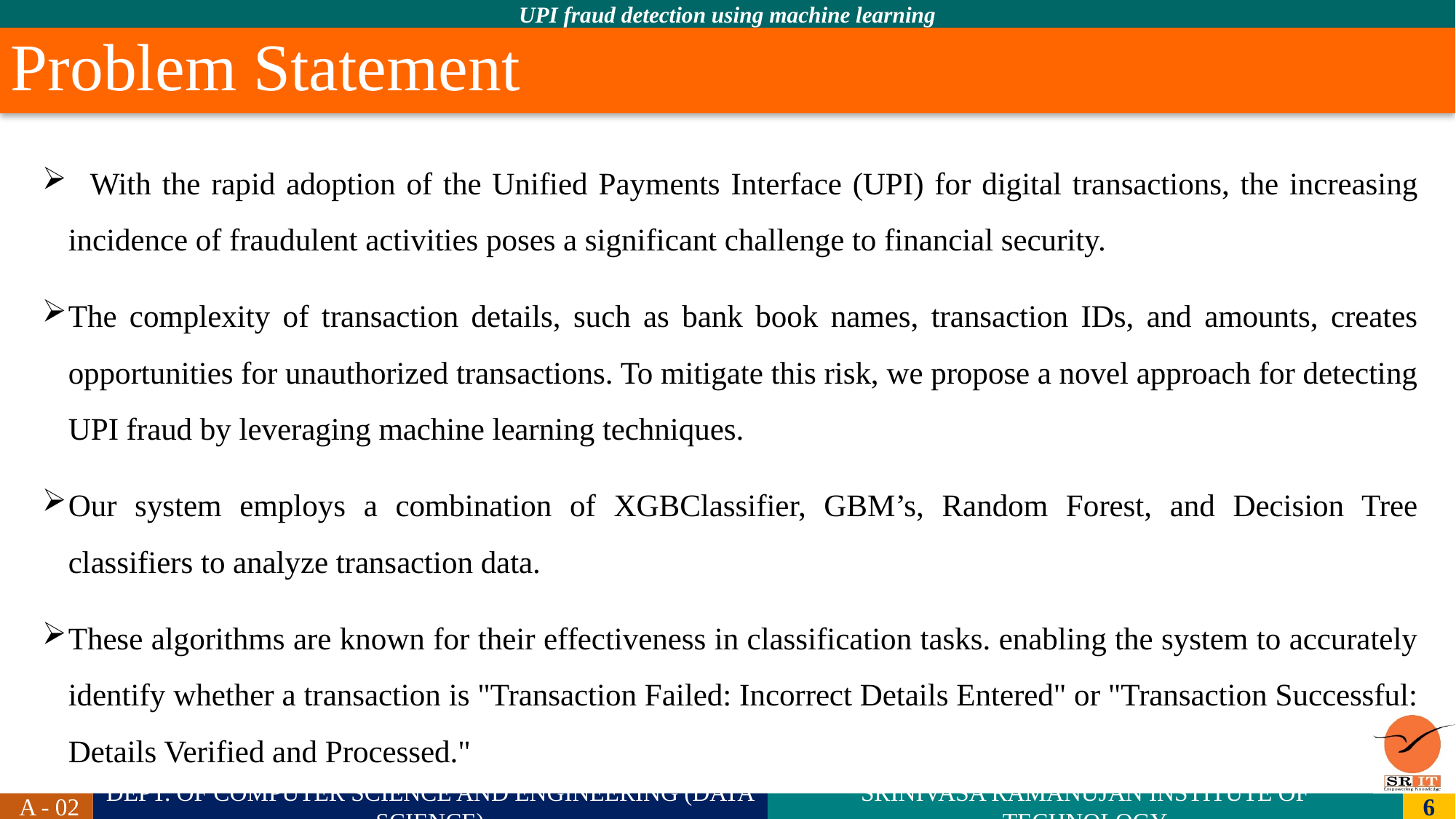

# Problem Statement
  With the rapid adoption of the Unified Payments Interface (UPI) for digital transactions, the increasing incidence of fraudulent activities poses a significant challenge to financial security.
The complexity of transaction details, such as bank book names, transaction IDs, and amounts, creates opportunities for unauthorized transactions. To mitigate this risk, we propose a novel approach for detecting UPI fraud by leveraging machine learning techniques.
Our system employs a combination of XGBClassifier, GBM’s, Random Forest, and Decision Tree classifiers to analyze transaction data.
These algorithms are known for their effectiveness in classification tasks. enabling the system to accurately identify whether a transaction is "Transaction Failed: Incorrect Details Entered" or "Transaction Successful: Details Verified and Processed."